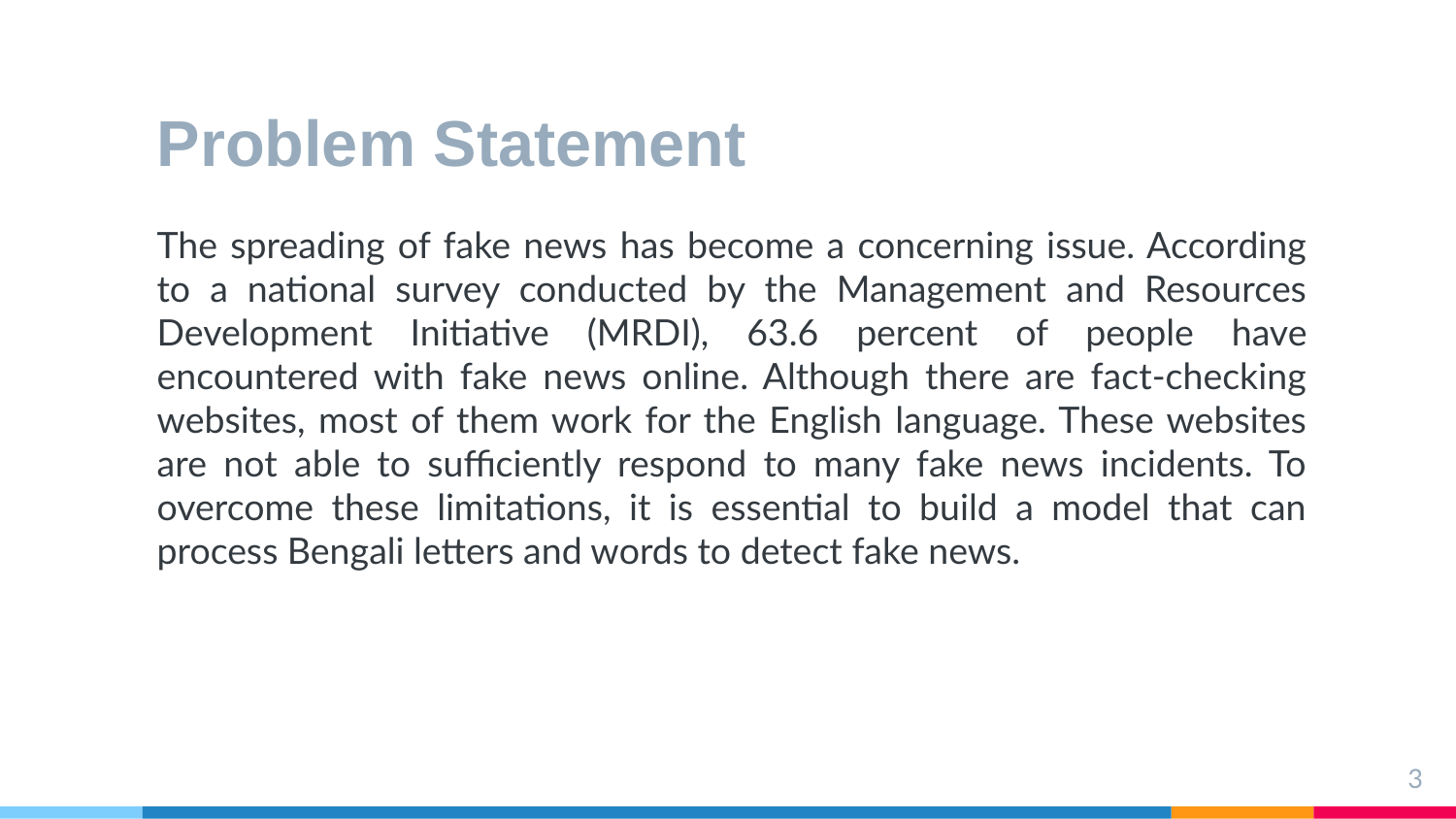

# Problem Statement
The spreading of fake news has become a concerning issue. According to a national survey conducted by the Management and Resources Development Initiative (MRDI), 63.6 percent of people have encountered with fake news online. Although there are fact-checking websites, most of them work for the English language. These websites are not able to sufficiently respond to many fake news incidents. To overcome these limitations, it is essential to build a model that can process Bengali letters and words to detect fake news.

3